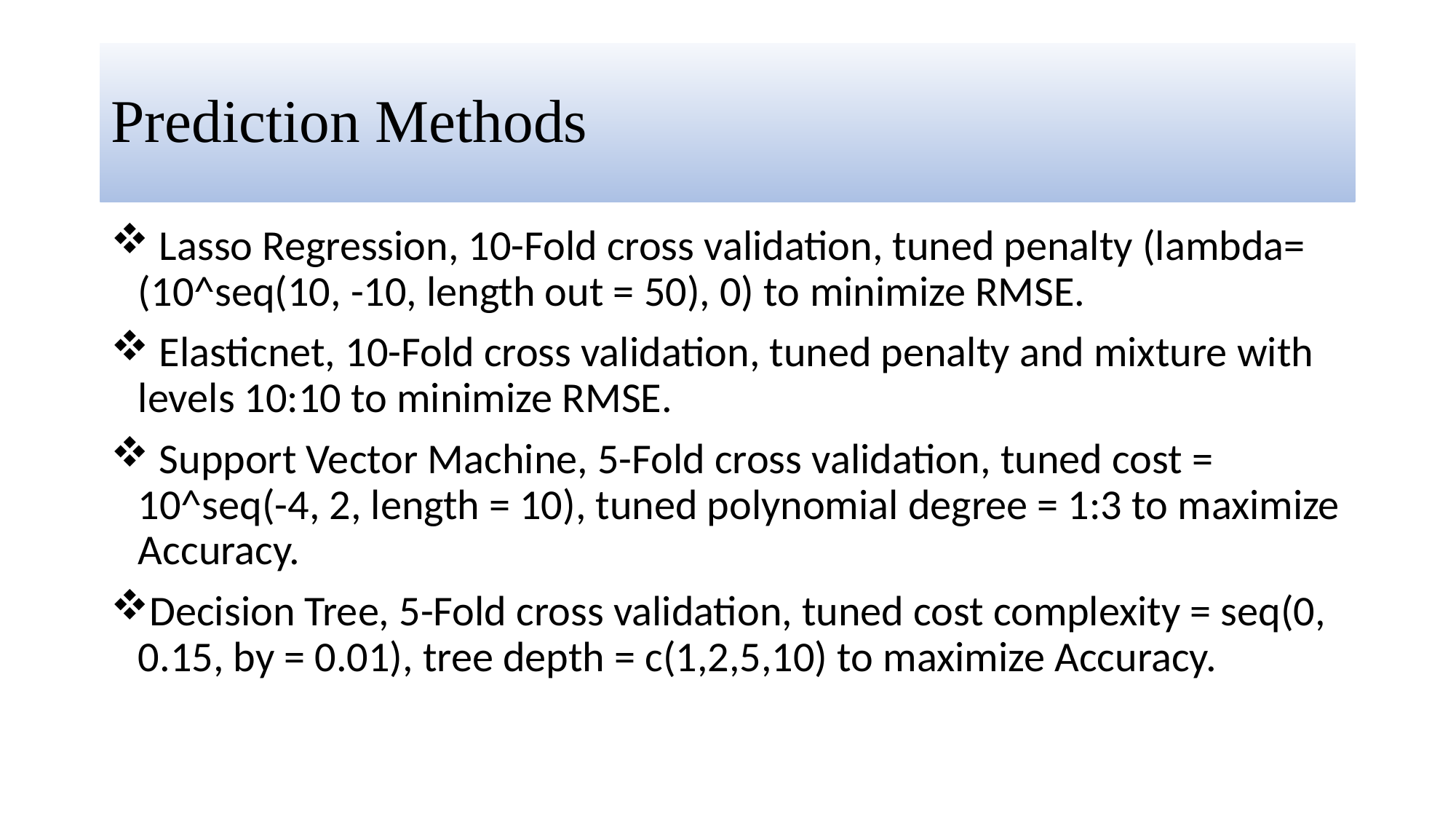

# Prediction Methods
 Lasso Regression, 10-Fold cross validation, tuned penalty (lambda= (10^seq(10, -10, length out = 50), 0) to minimize RMSE.
 Elasticnet, 10-Fold cross validation, tuned penalty and mixture with levels 10:10 to minimize RMSE.
 Support Vector Machine, 5-Fold cross validation, tuned cost = 10^seq(-4, 2, length = 10), tuned polynomial degree = 1:3 to maximize Accuracy.
Decision Tree, 5-Fold cross validation, tuned cost complexity = seq(0, 0.15, by = 0.01), tree depth = c(1,2,5,10) to maximize Accuracy.